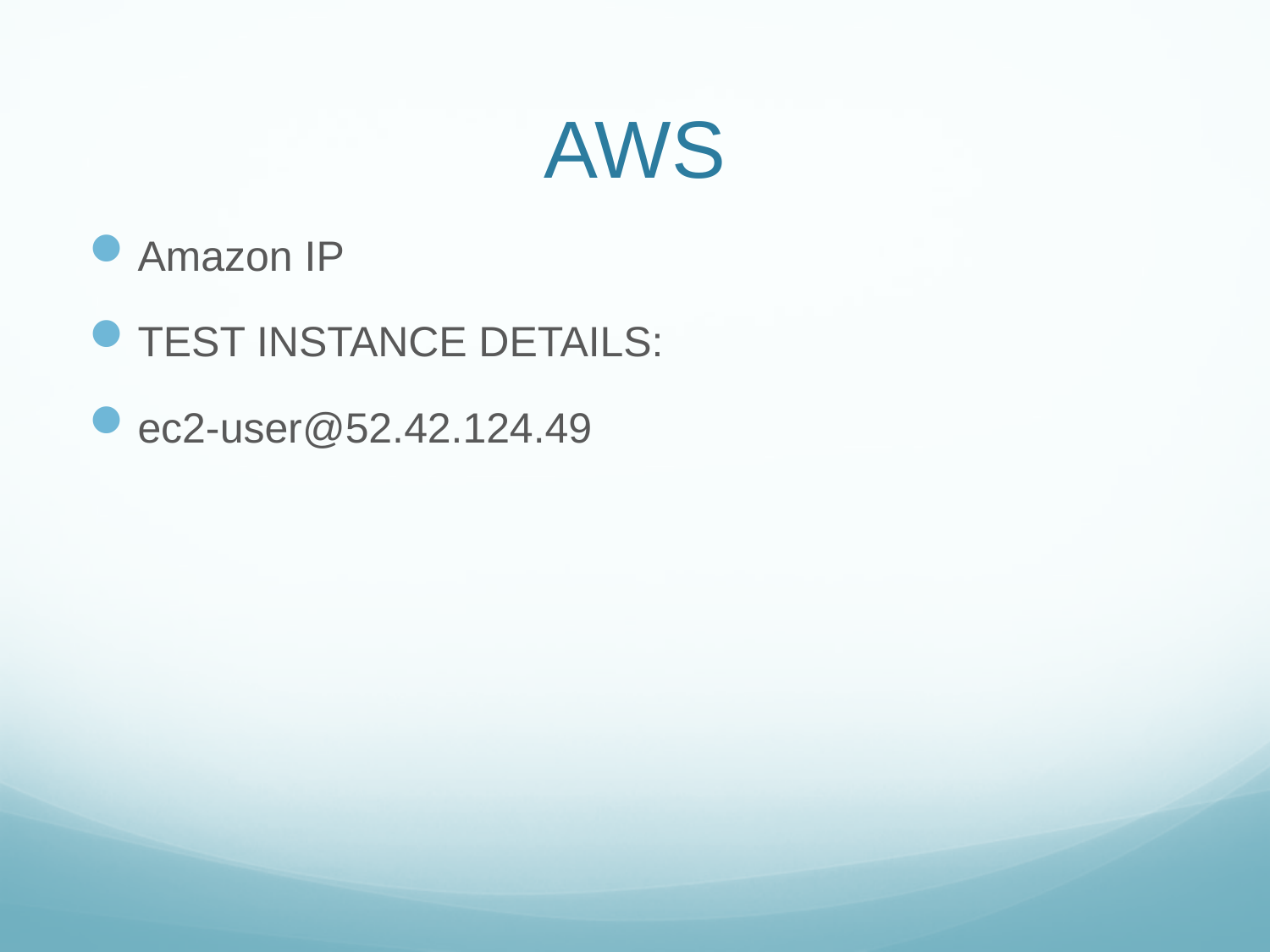

# AWS
Amazon IP
TEST INSTANCE DETAILS:
ec2-user@52.42.124.49